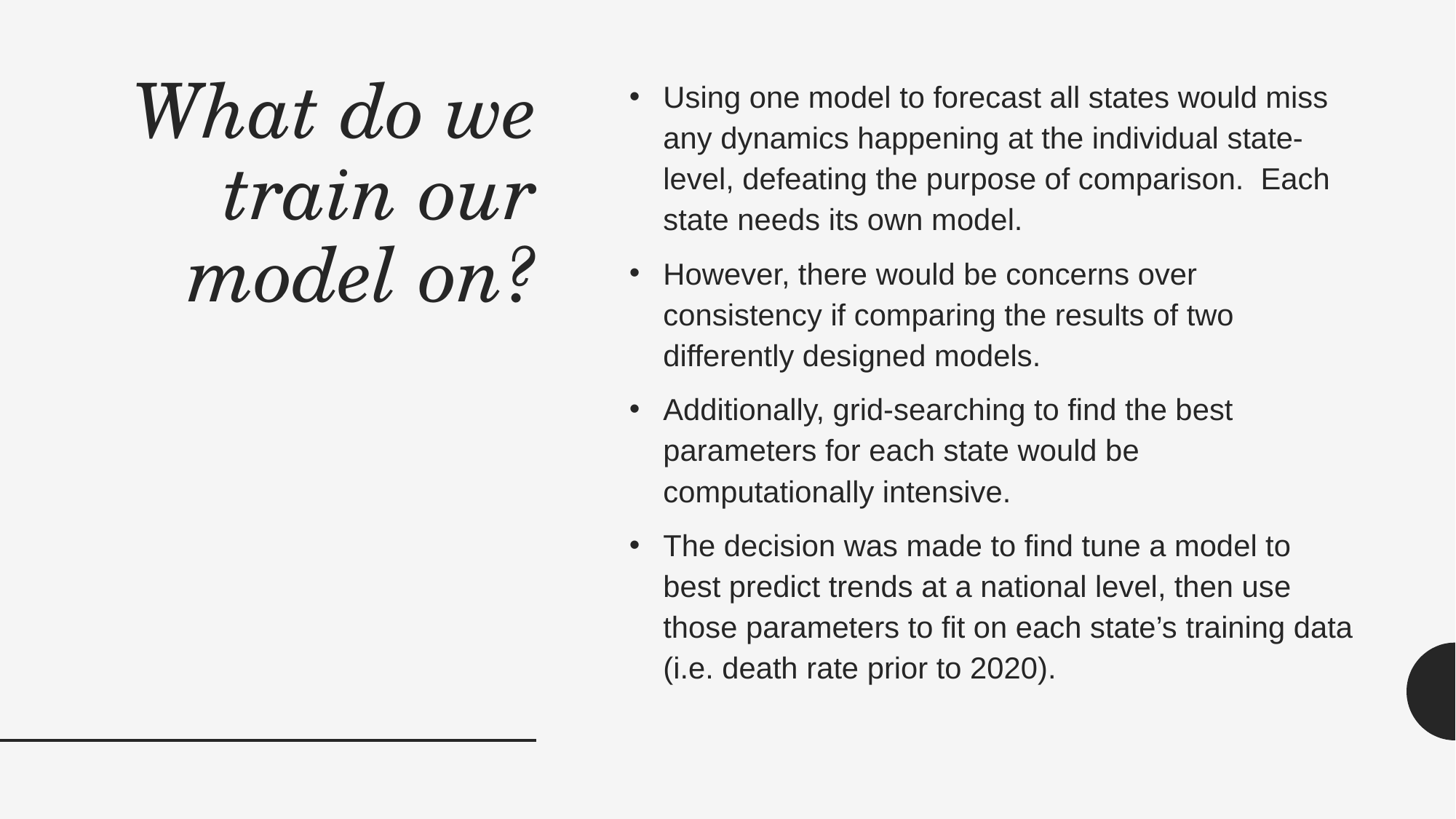

# What do we train our model on?
Using one model to forecast all states would miss any dynamics happening at the individual state-level, defeating the purpose of comparison.  Each state needs its own model.
However, there would be concerns over consistency if comparing the results of two differently designed models.
Additionally, grid-searching to find the best parameters for each state would be computationally intensive.
The decision was made to find tune a model to best predict trends at a national level, then use those parameters to fit on each state’s training data (i.e. death rate prior to 2020).